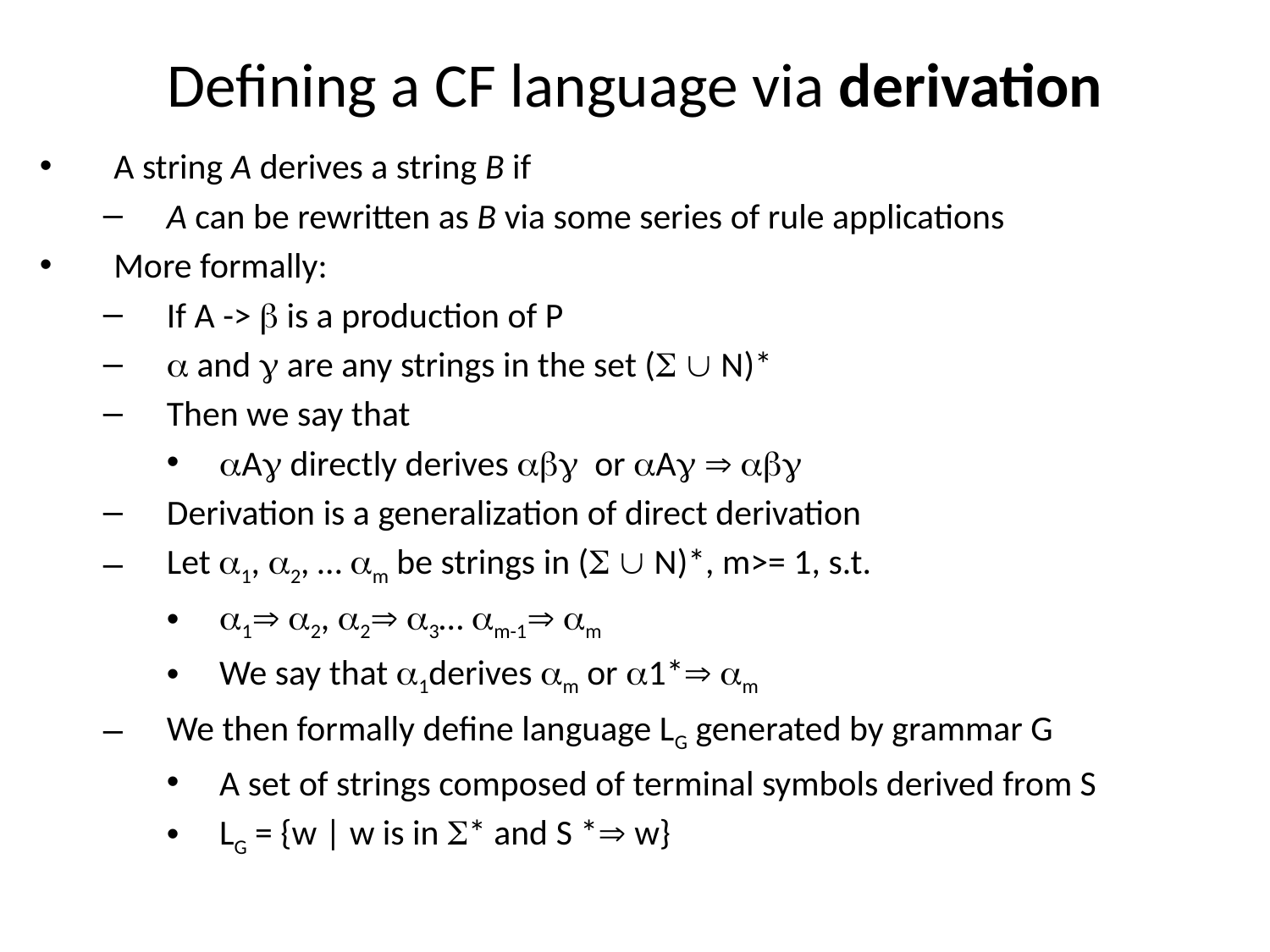

# Defining a CF language via derivation
A string A derives a string B if
A can be rewritten as B via some series of rule applications
More formally:
If A -> β is a production of P
α and γ are any strings in the set (Σ ∪ N)*
Then we say that
αAγ directly derives αβγ  or αAγ ⇒ αβγ
Derivation is a generalization of direct derivation
Let α1, α2, … αm be strings in (Σ ∪ N)*, m>= 1, s.t.
α1⇒ α2, α2⇒ α3… αm-1⇒ αm
We say that α1derives αm or α1*⇒ αm
We then formally define language LG generated by grammar G
A set of strings composed of terminal symbols derived from S
LG = {w | w is in Σ* and S *⇒ w}